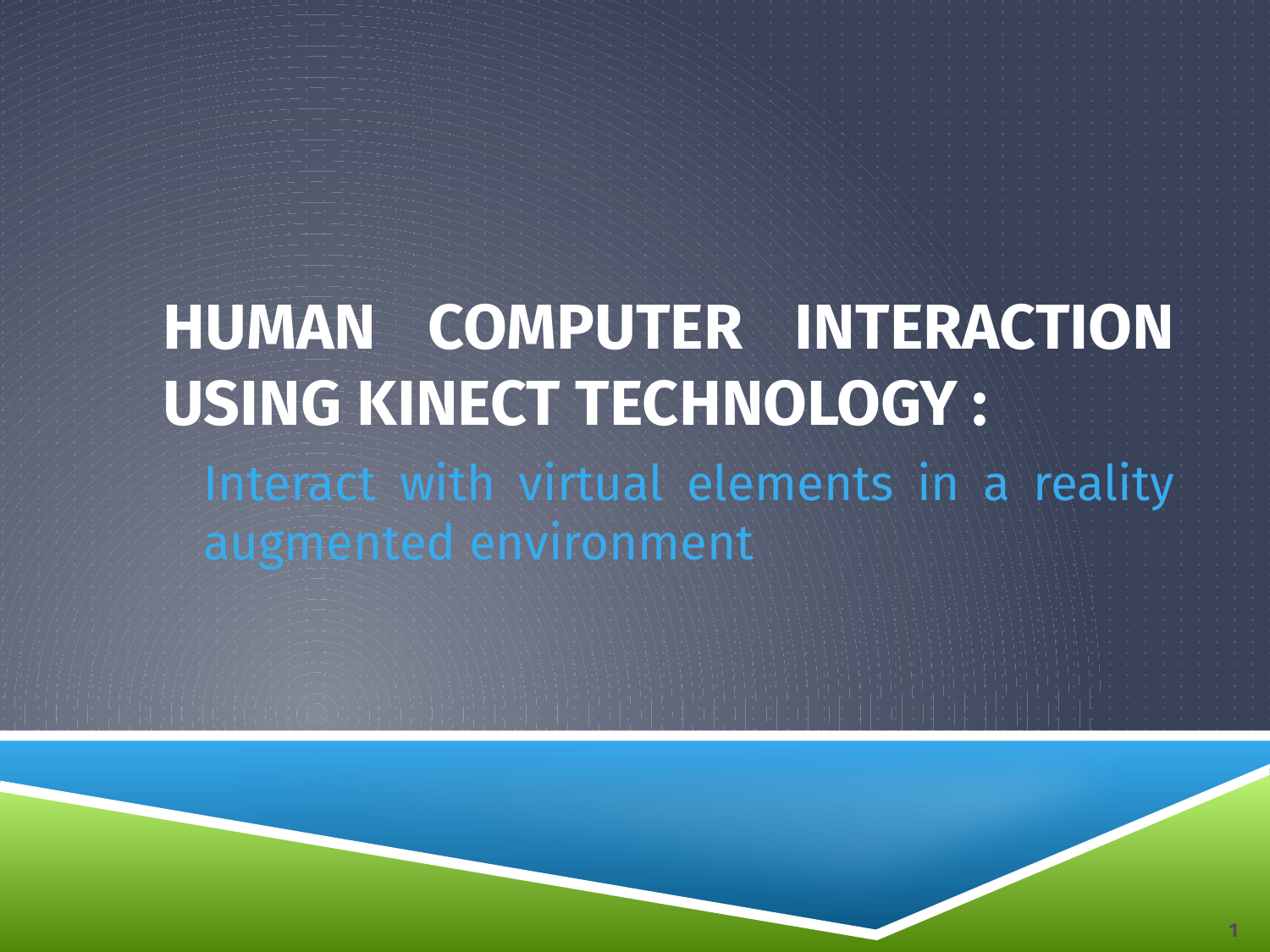

# Human Computer Interaction using Kinect Technology :
Interact with virtual elements in a reality augmented environment
1